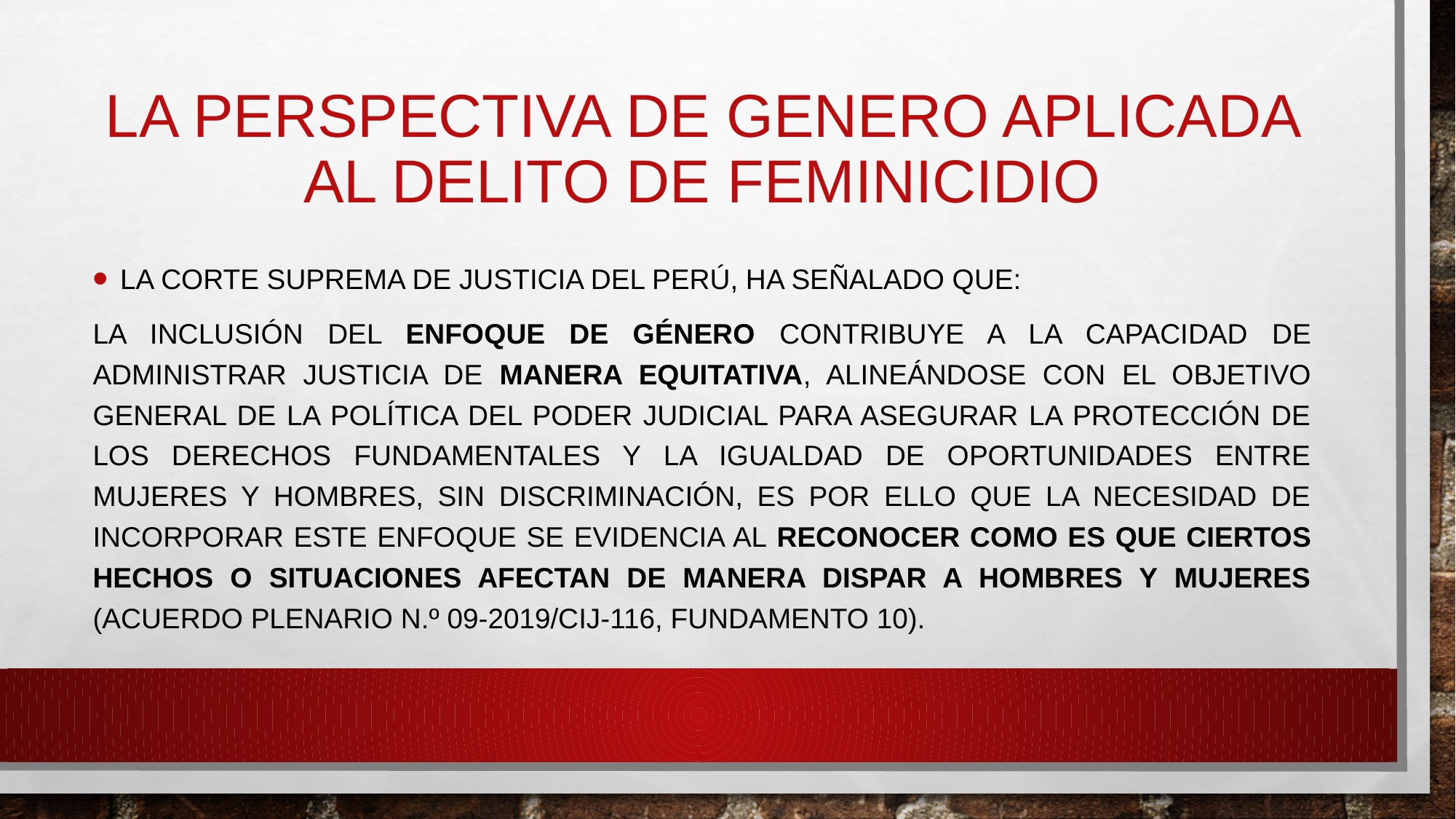

# LA PERSPECTIVA DE GENERO APLICADA AL DELITO DE FEMINICIDIO
la Corte Suprema de Justicia del Perú, ha señalado que:
La inclusión del enfoque de género contribuye a la capacidad de administrar justicia de manera equitativa, alineándose con el objetivo general de la política del Poder Judicial para asegurar la protección de los derechos fundamentales y la igualdad de oportunidades entre mujeres y hombres, sin discriminación, es por ello que la necesidad de incorporar este enfoque se evidencia al reconocer como es que ciertos hechos o situaciones afectan de manera dispar a hombres y mujeres (Acuerdo Plenario N.º 09-2019/CIJ-116, Fundamento 10).